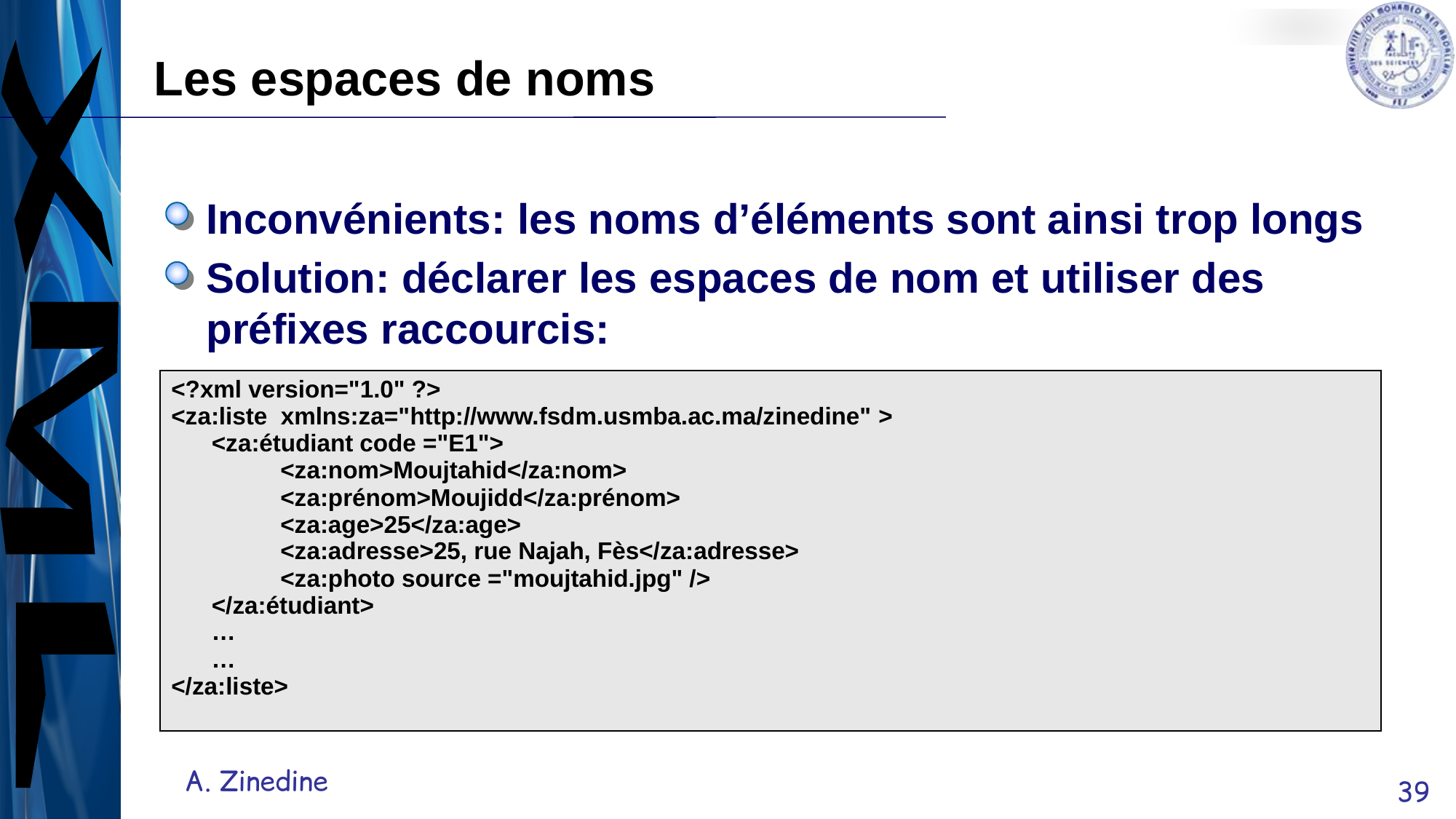

# Les espaces de noms
Inconvénients: les noms d’éléments sont ainsi trop longs
Solution: déclarer les espaces de nom et utiliser des préfixes raccourcis:

| <?xml version="1.0" ?> <za:liste xmlns:za="http://www.fsdm.usmba.ac.ma/zinedine" > <za:étudiant code ="E1"> <za:nom>Moujtahid</za:nom> <za:prénom>Moujidd</za:prénom> <za:age>25</za:age> <za:adresse>25, rue Najah, Fès</za:adresse> <za:photo source ="moujtahid.jpg" /> </za:étudiant> … … </za:liste> |
| --- |